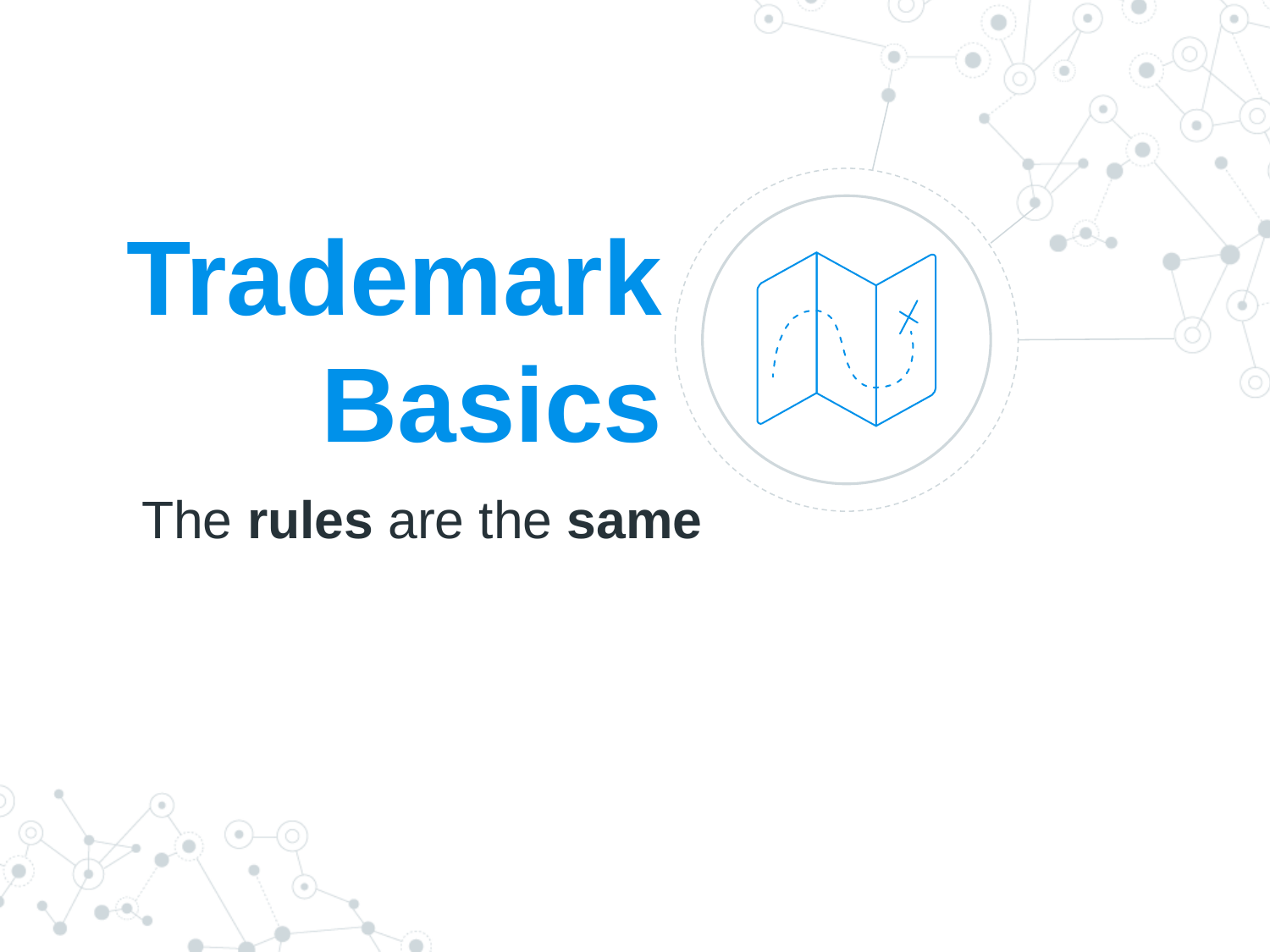

Trademark Basics
The rules are the same